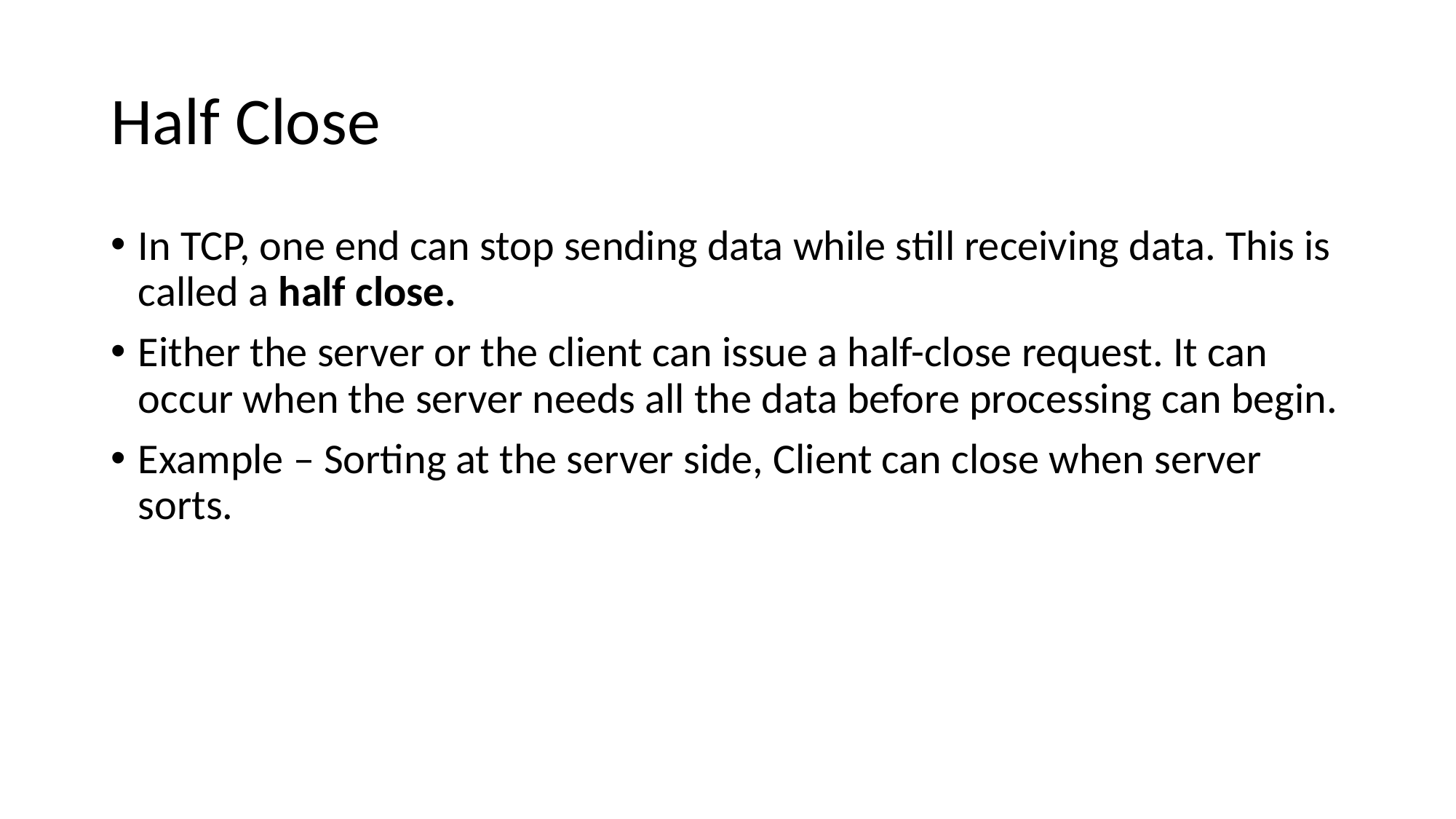

# Half Close
In TCP, one end can stop sending data while still receiving data. This is called a half close.
Either the server or the client can issue a half-close request. It can occur when the server needs all the data before processing can begin.
Example – Sorting at the server side, Client can close when server sorts.